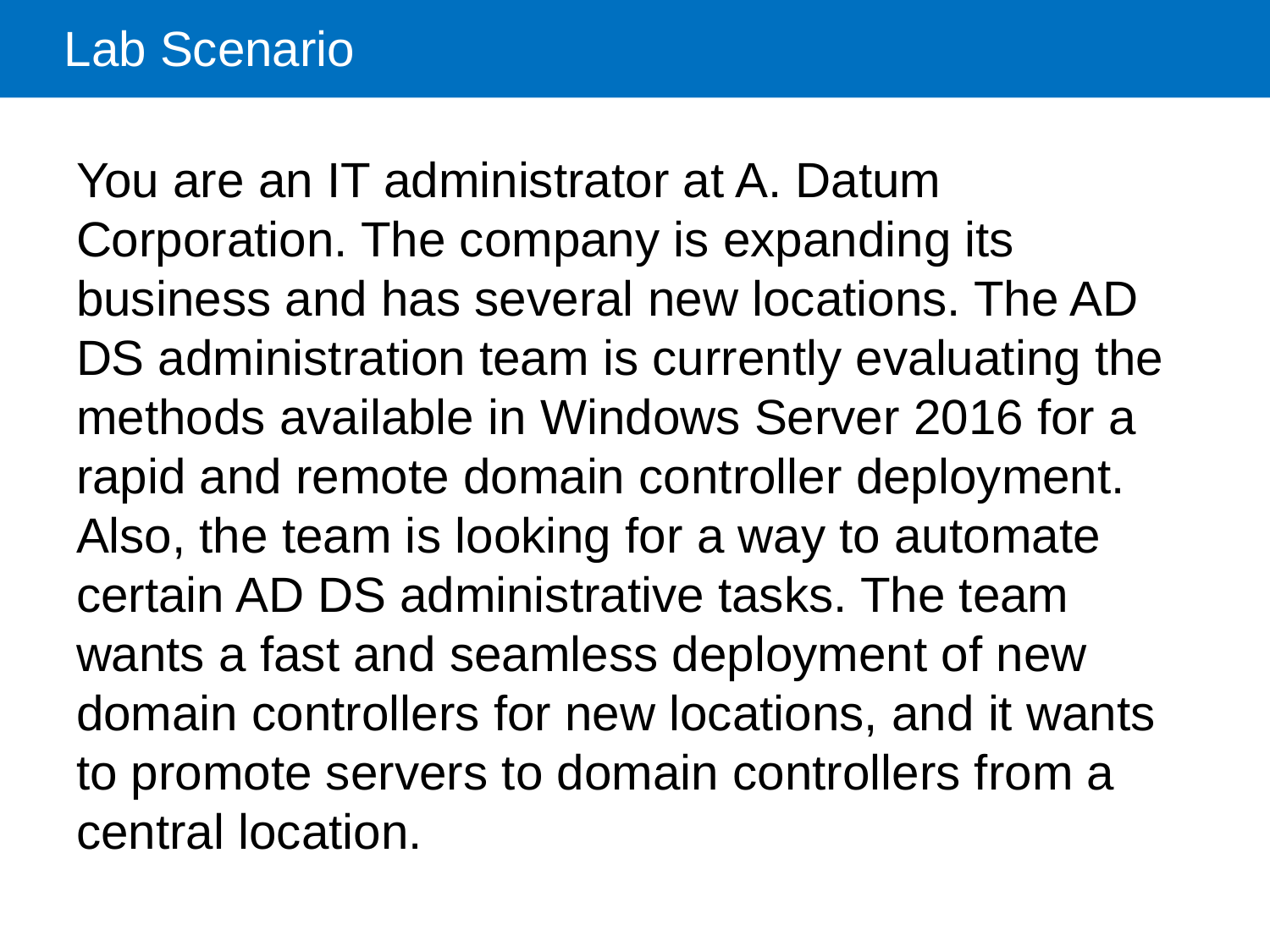

# Lab Scenario
You are an IT administrator at A. Datum Corporation. The company is expanding its business and has several new locations. The AD DS administration team is currently evaluating the methods available in Windows Server 2016 for a rapid and remote domain controller deployment. Also, the team is looking for a way to automate certain AD DS administrative tasks. The team wants a fast and seamless deployment of new domain controllers for new locations, and it wants to promote servers to domain controllers from a central location.